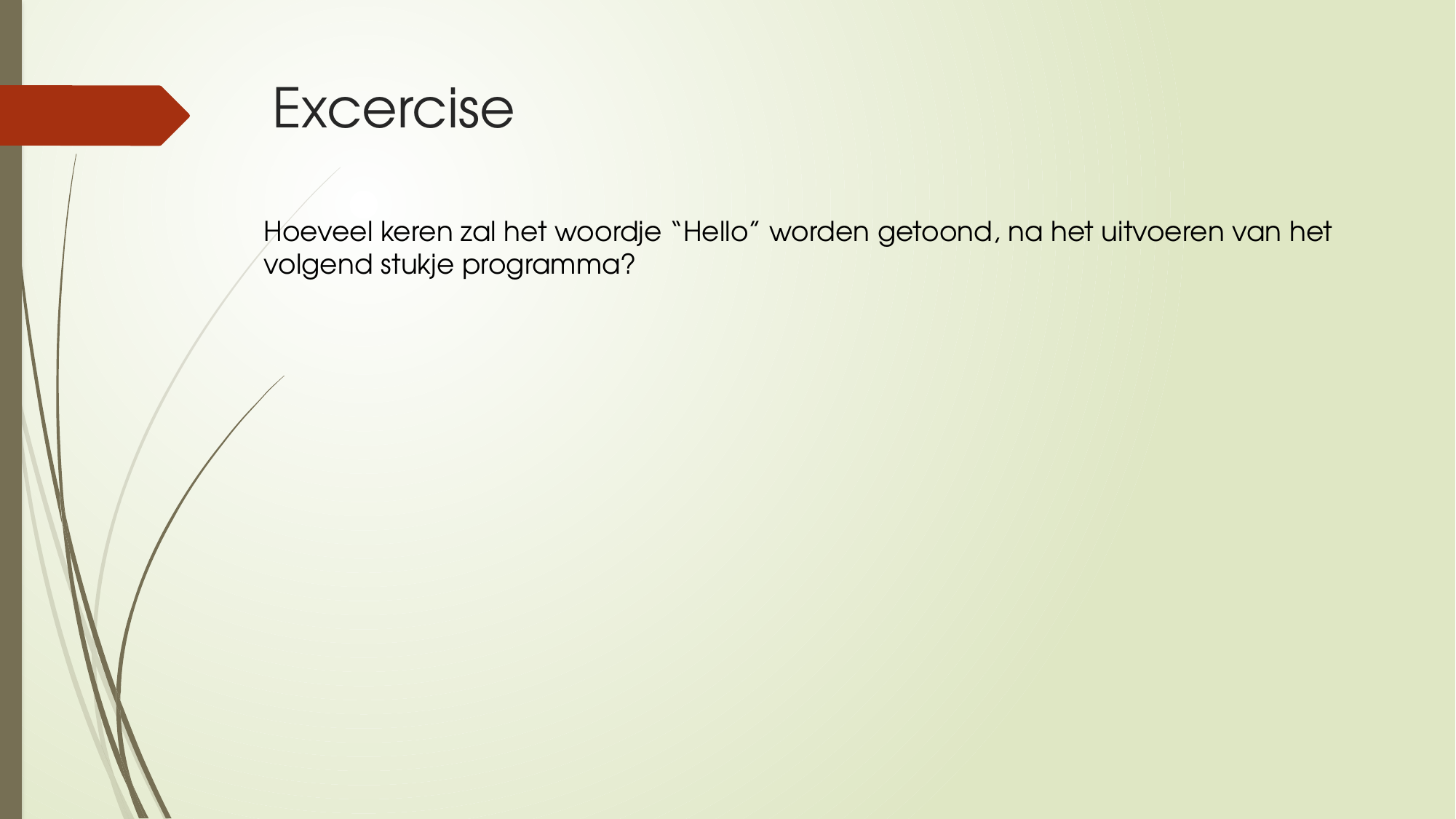

# Excercise

Hoeveel keren zal het woordje “Hello” worden getoond, na het uitvoeren van het volgend stukje programma?